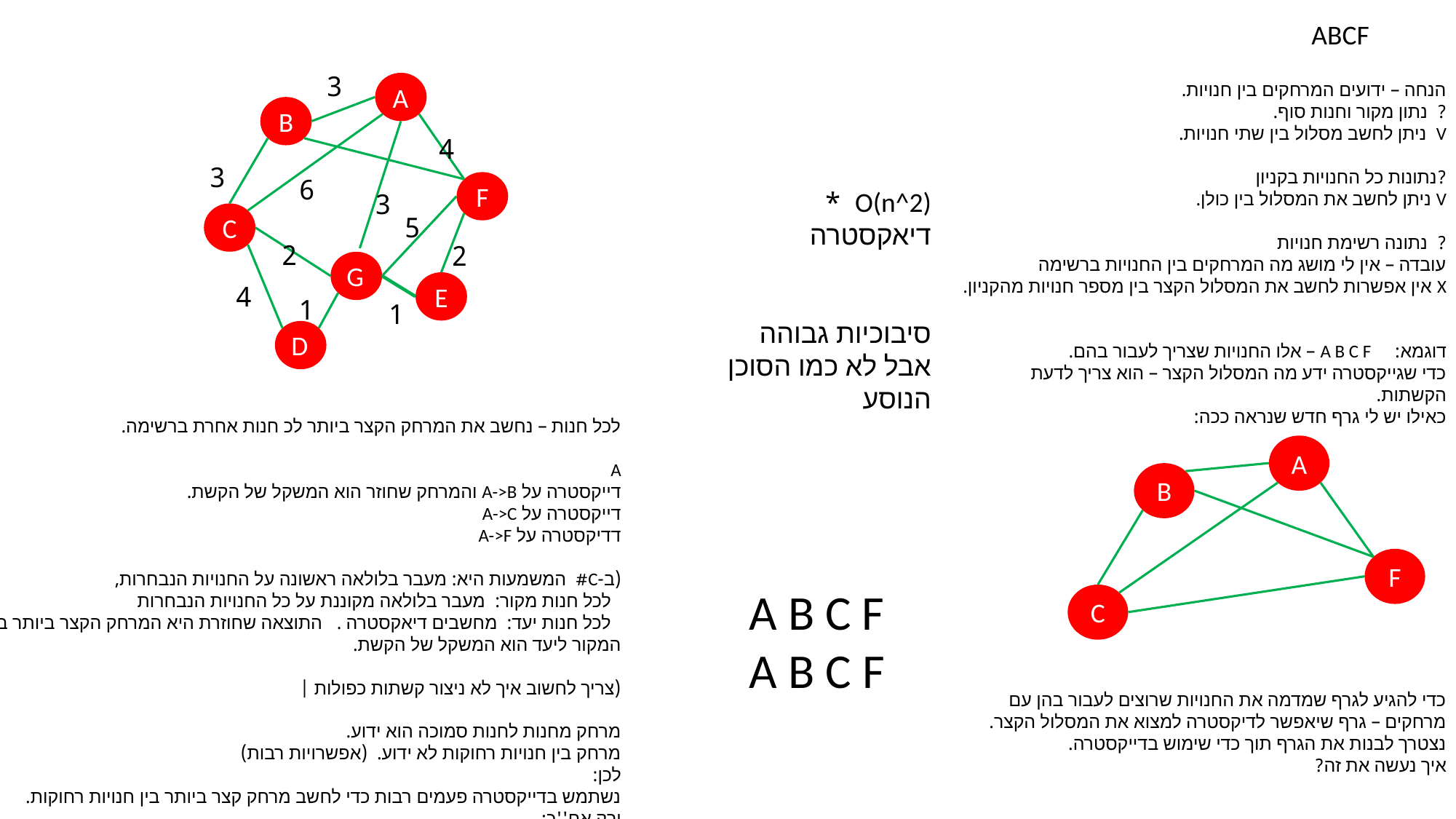

ABCF
3
A
B
4
3
6
F
3
C
5
2
2
G
E
4
1
D
הנחה – ידועים המרחקים בין חנויות.
?  נתון מקור וחנות סוף.
V  ניתן לחשב מסלול בין שתי חנויות.
?נתונות כל החנויות בקניון
V ניתן לחשב את המסלול בין כולן.

?  נתונה רשימת חנויות
עובדה – אין לי מושג מה המרחקים בין החנויות ברשימה
X אין אפשרות לחשב את המסלול הקצר בין מספר חנויות מהקניון.

דוגמא:     A B C F – אלו החנויות שצריך לעבור בהם.
כדי שגייקסטרה ידע מה המסלול הקצר – הוא צריך לדעת הקשתות.
כאילו יש לי גרף חדש שנראה ככה:

כדי להגיע לגרף שמדמה את החנויות שרוצים לעבור בהן עם מרחקים – גרף שיאפשר לדיקסטרה למצוא את המסלול הקצר.
נצטרך לבנות את הגרף תוך כדי שימוש בדייקסטרה.
איך נעשה את זה?

O(n^2)  * דיאקסטרה

סיבוכיות גבוהה אבל לא כמו הסוכן הנוסע
1
לכל חנות – נחשב את המרחק הקצר ביותר לכ חנות אחרת ברשימה.

A
דייקסטרה על A->B והמרחק שחוזר הוא המשקל של הקשת.
דייקסטרה על A->C
דדיקסטרה על A->F

(ב-C#  המשמעות היא: מעבר בלולאה ראשונה על החנויות הנבחרות,
  לכל חנות מקור:  מעבר בלולאה מקוננת על כל החנויות הנבחרות
  לכל חנות יעד:  מחשבים דיאקסטרה .   התוצאה שחוזרת היא המרחק הקצר ביותר בין המקור ליעד הוא המשקל של הקשת.

(צריך לחשוב איך לא ניצור קשתות כפולות |
מרחק מחנות לחנות סמוכה הוא ידוע.
מרחק בין חנויות רחוקות לא ידוע.  (אפשרויות רבות)
לכן:
נשתמש בדייקסטרה פעמים רבות כדי לחשב מרחק קצר ביותר בין חנויות רחוקות.
ורק אח''כ:
נתבסס על הקשתות שחישבנו כדי להפעיל דייקסטרה שמוצא את המסלול הקצר ביותר בין החנויות הרצויות.
A
B
F
C
A B C F
A B C F